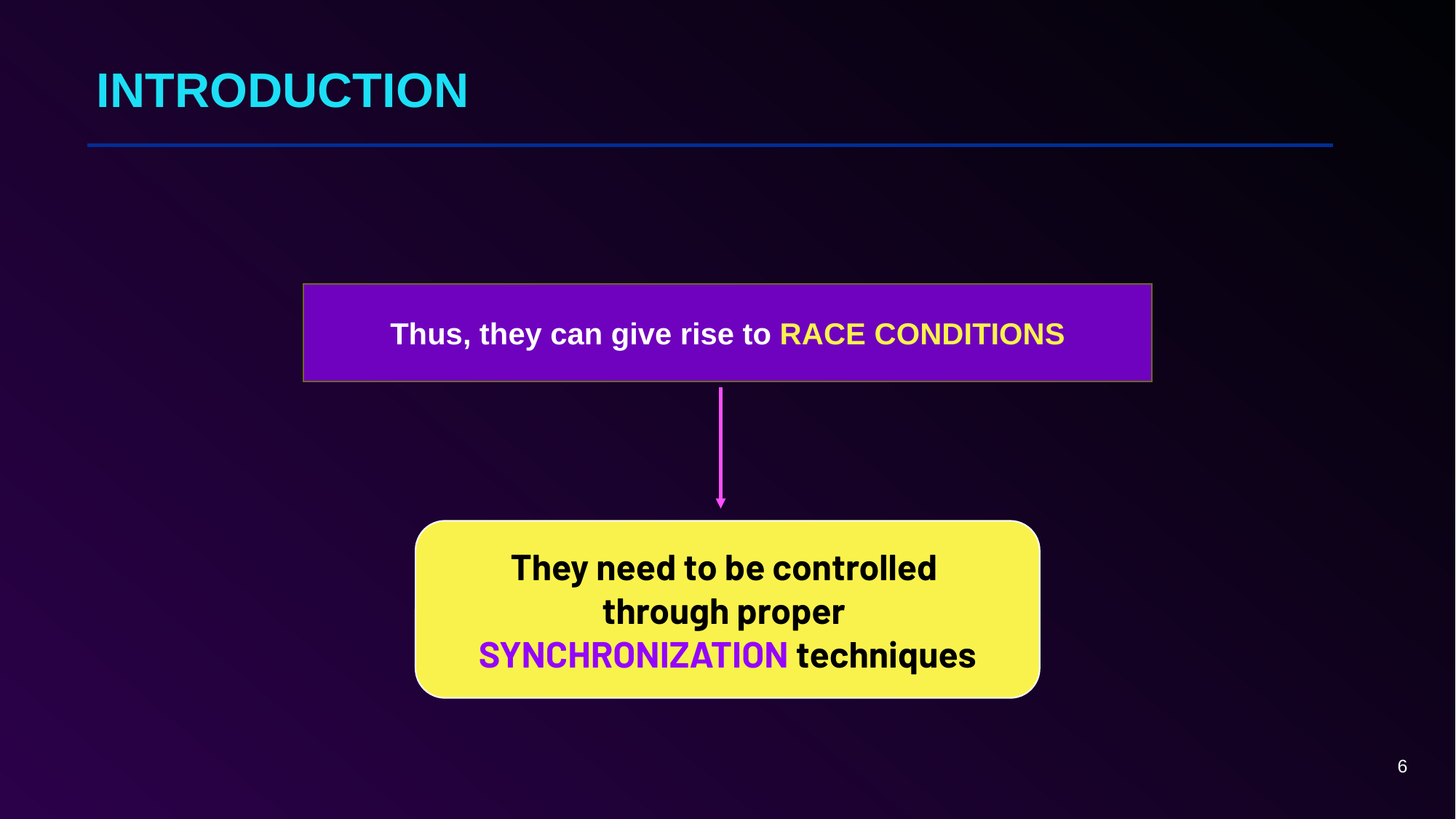

# INTRODUCTION

Thus, they can give rise to RACE CONDITIONS
They need to be controlled
through proper
SYNCHRONIZATION techniques
6